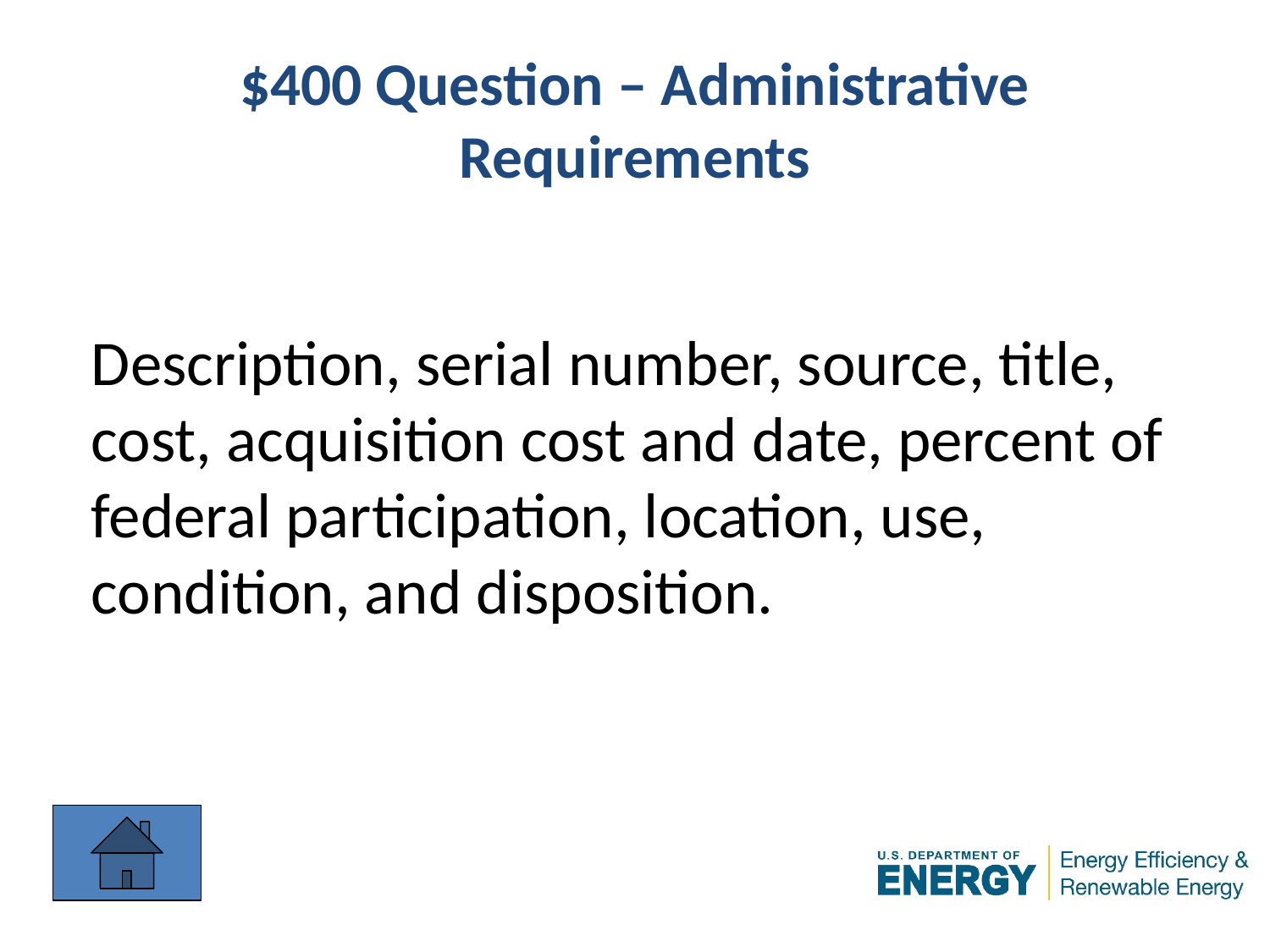

# $400 Question – Administrative Requirements
Description, serial number, source, title,
cost, acquisition cost and date, percent of
federal participation, location, use,
condition, and disposition.